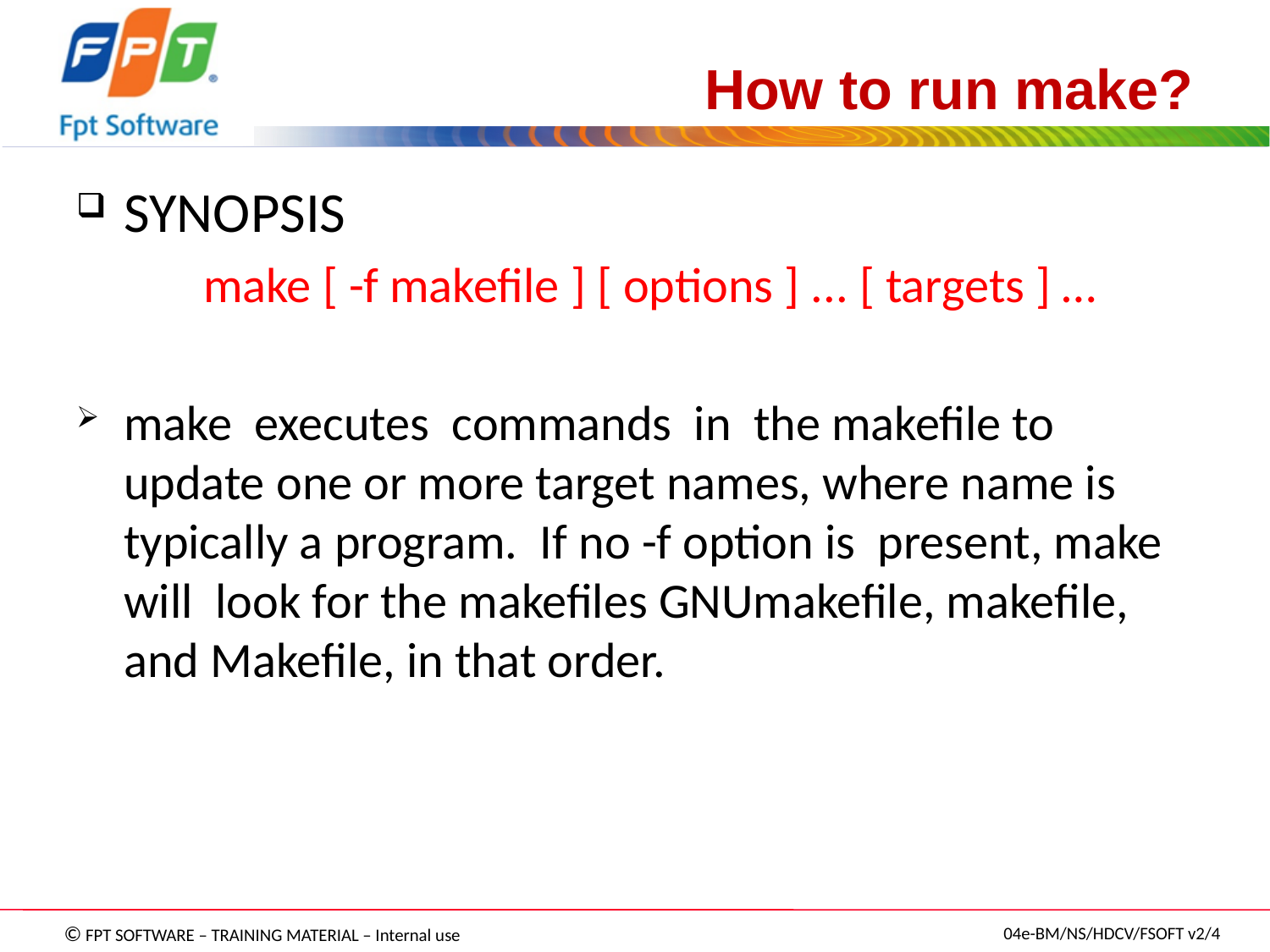

# How to run make?
SYNOPSIS
	make [ -f makefile ] [ options ] ... [ targets ] …

make  executes  commands  in  the makefile to update one or more target names, where name is typically a program.  If no -f option is  present, make  will  look for the makefiles GNUmakefile, makefile, and Makefile, in that order.